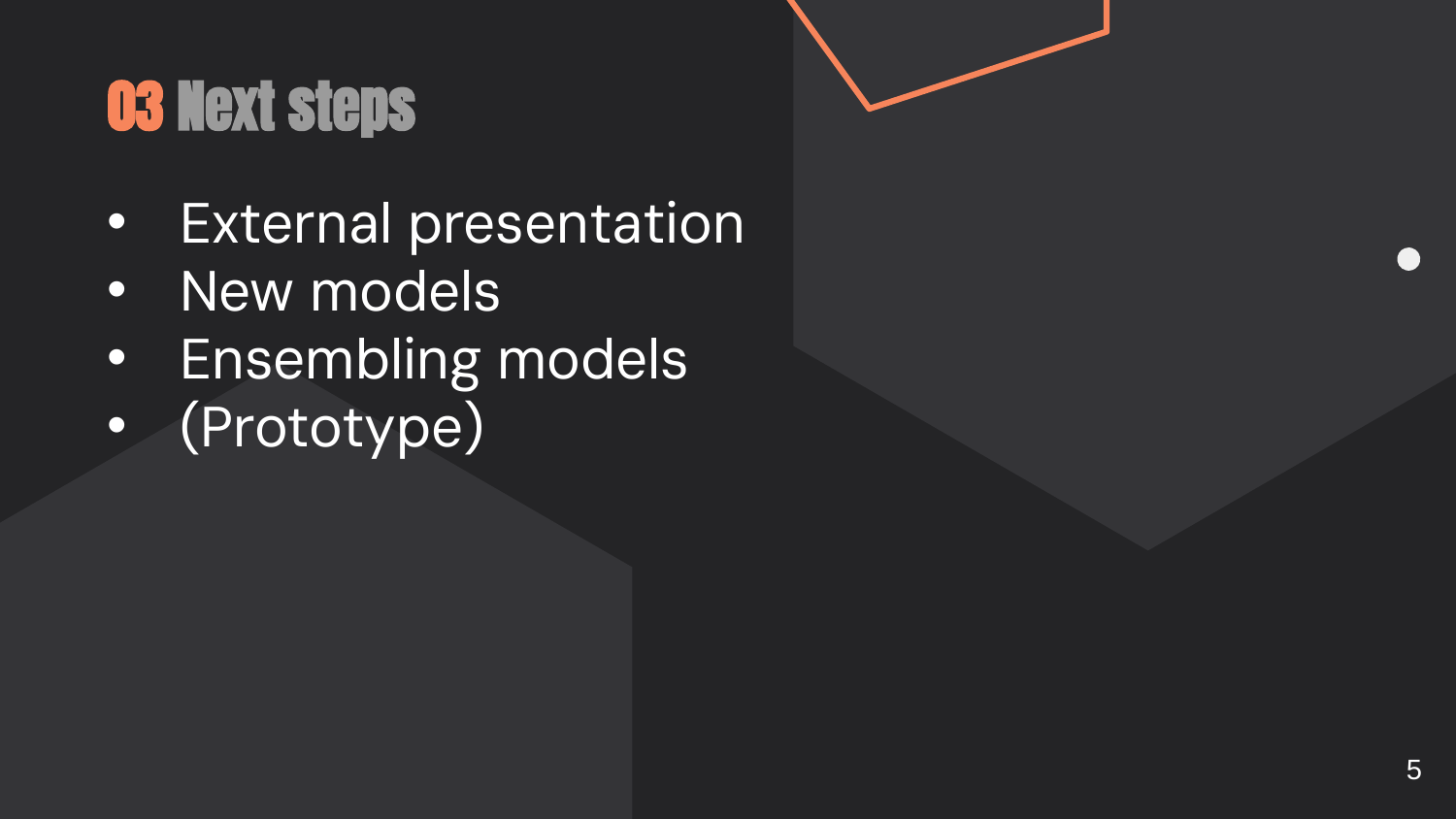

# 03 Next steps
External presentation
New models
Ensembling models
(Prototype)

5